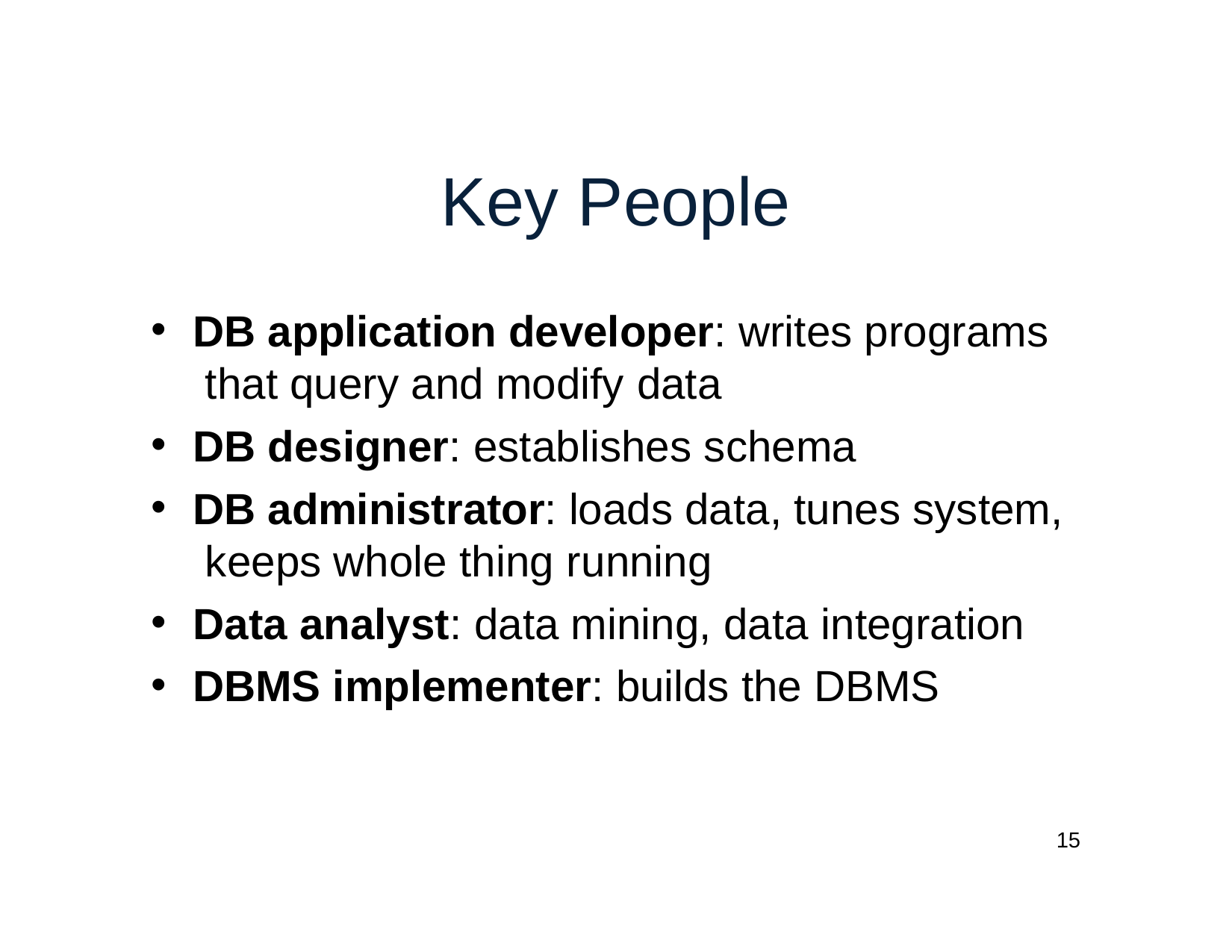

# Key People
DB application developer: writes programs  that query and modify data
DB designer: establishes schema
DB administrator: loads data, tunes system,  keeps whole thing running
Data analyst: data mining, data integration
DBMS implementer: builds the DBMS
15